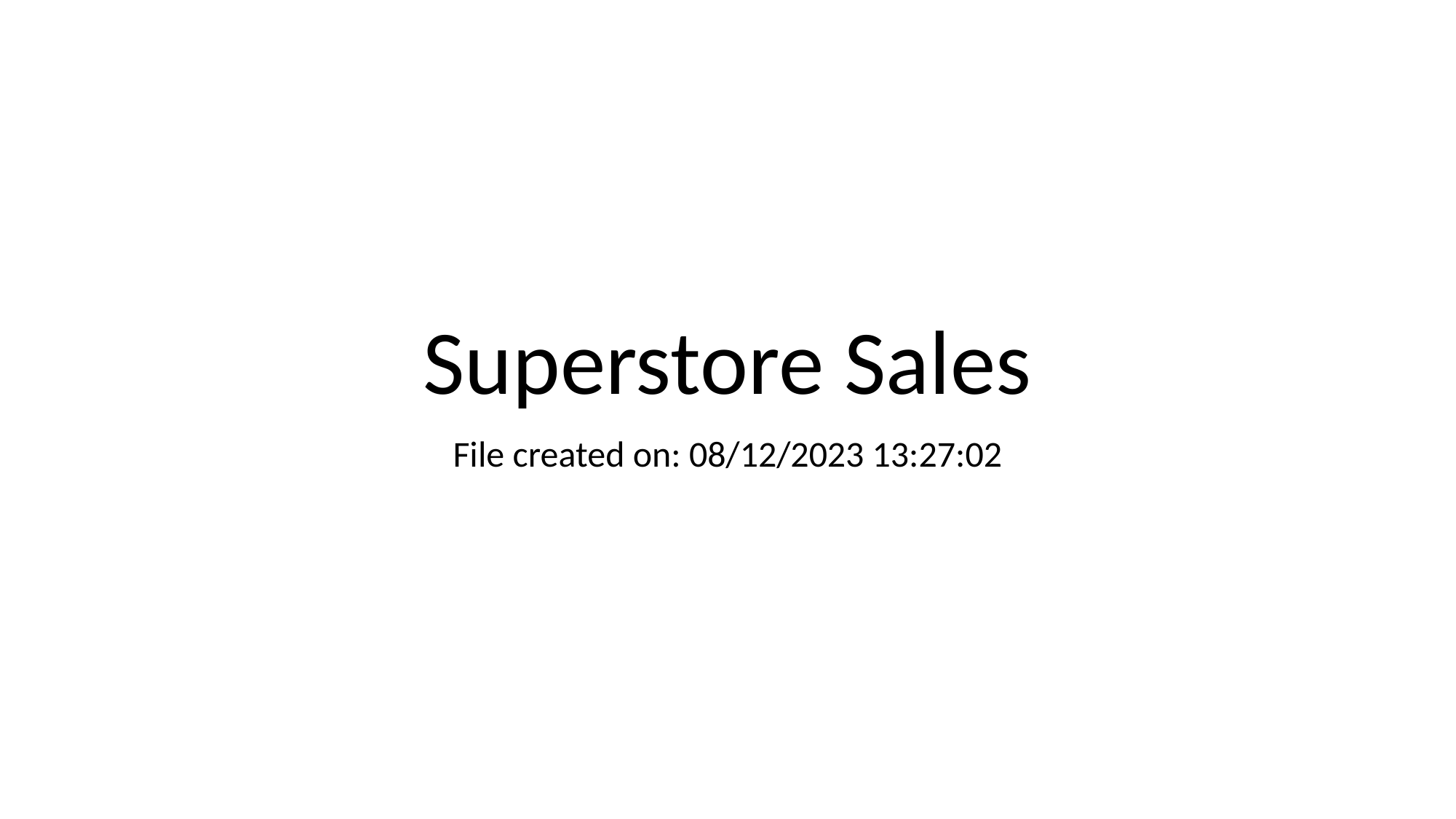

# Superstore Sales
File created on: 08/12/2023 13:27:02